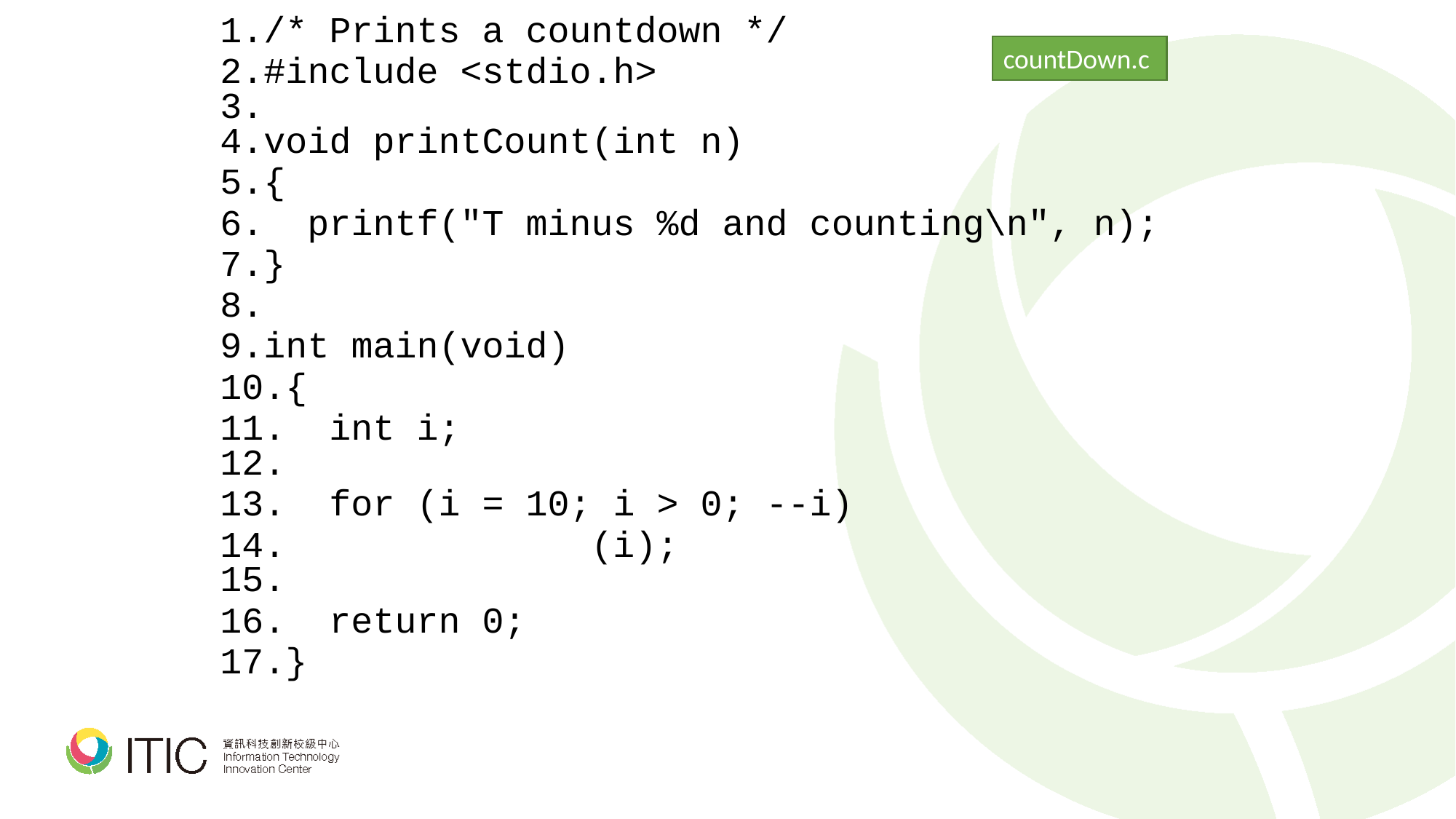

/* Prints a countdown */
#include <stdio.h>

void printCount(int n)
{
  printf("T minus %d and counting\n", n);
}

int main(void)
{
  int i;

  for (i = 10; i > 0; --i)
    printCount(i);

  return 0;
}
countDown.c